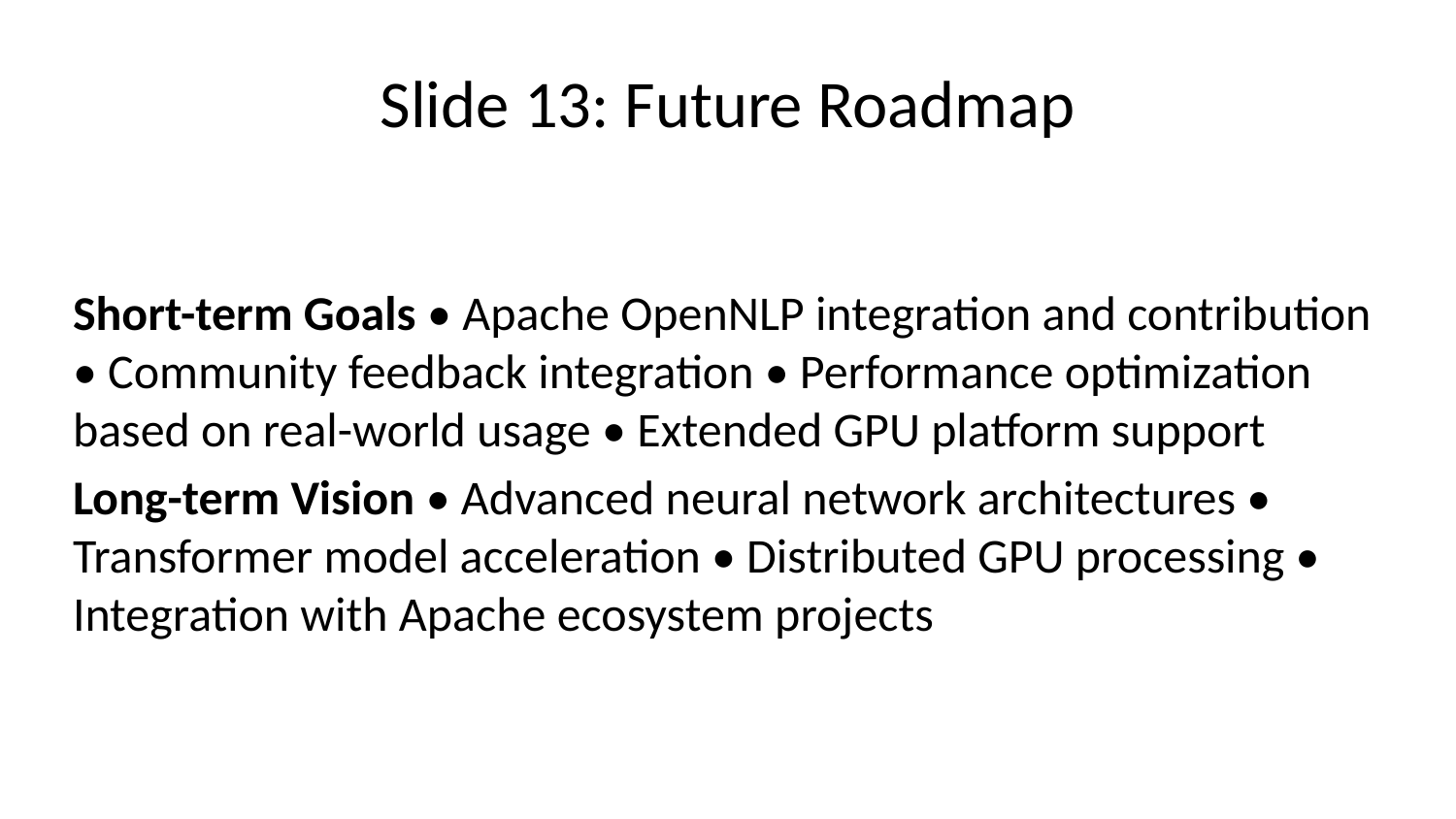

# Slide 13: Future Roadmap
Short-term Goals • Apache OpenNLP integration and contribution • Community feedback integration • Performance optimization based on real-world usage • Extended GPU platform support
Long-term Vision • Advanced neural network architectures • Transformer model acceleration • Distributed GPU processing • Integration with Apache ecosystem projects